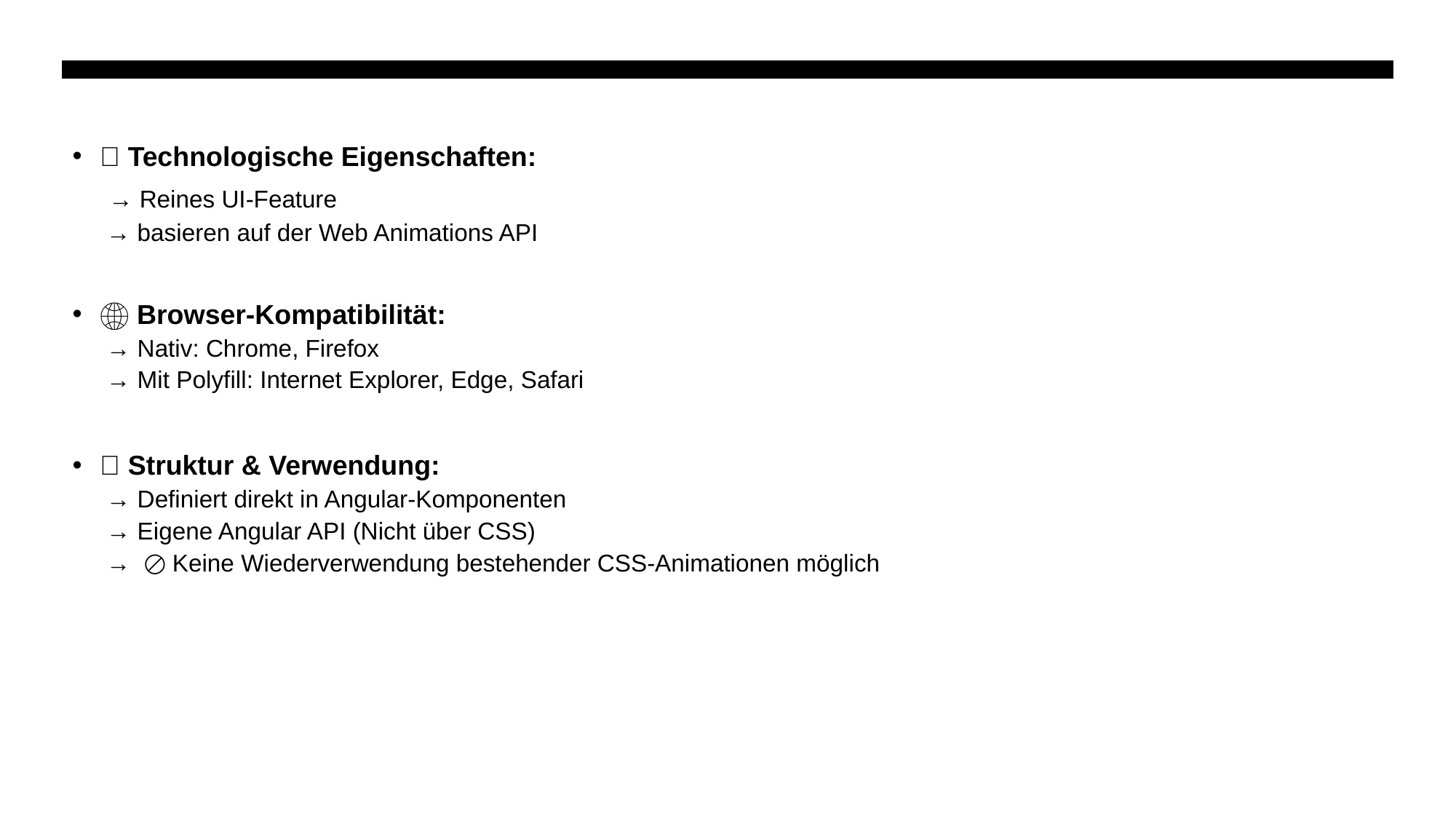

🧩 Technologische Eigenschaften:
 → Reines UI-Feature
 → basieren auf der Web Animations API
🌐 Browser-Kompatibilität:
 → Nativ: Chrome, Firefox
 → Mit Polyfill: Internet Explorer, Edge, Safari
🧱 Struktur & Verwendung:
 → Definiert direkt in Angular-Komponenten
 → Eigene Angular API (Nicht über CSS)
 →  🚫 Keine Wiederverwendung bestehender CSS-Animationen möglich